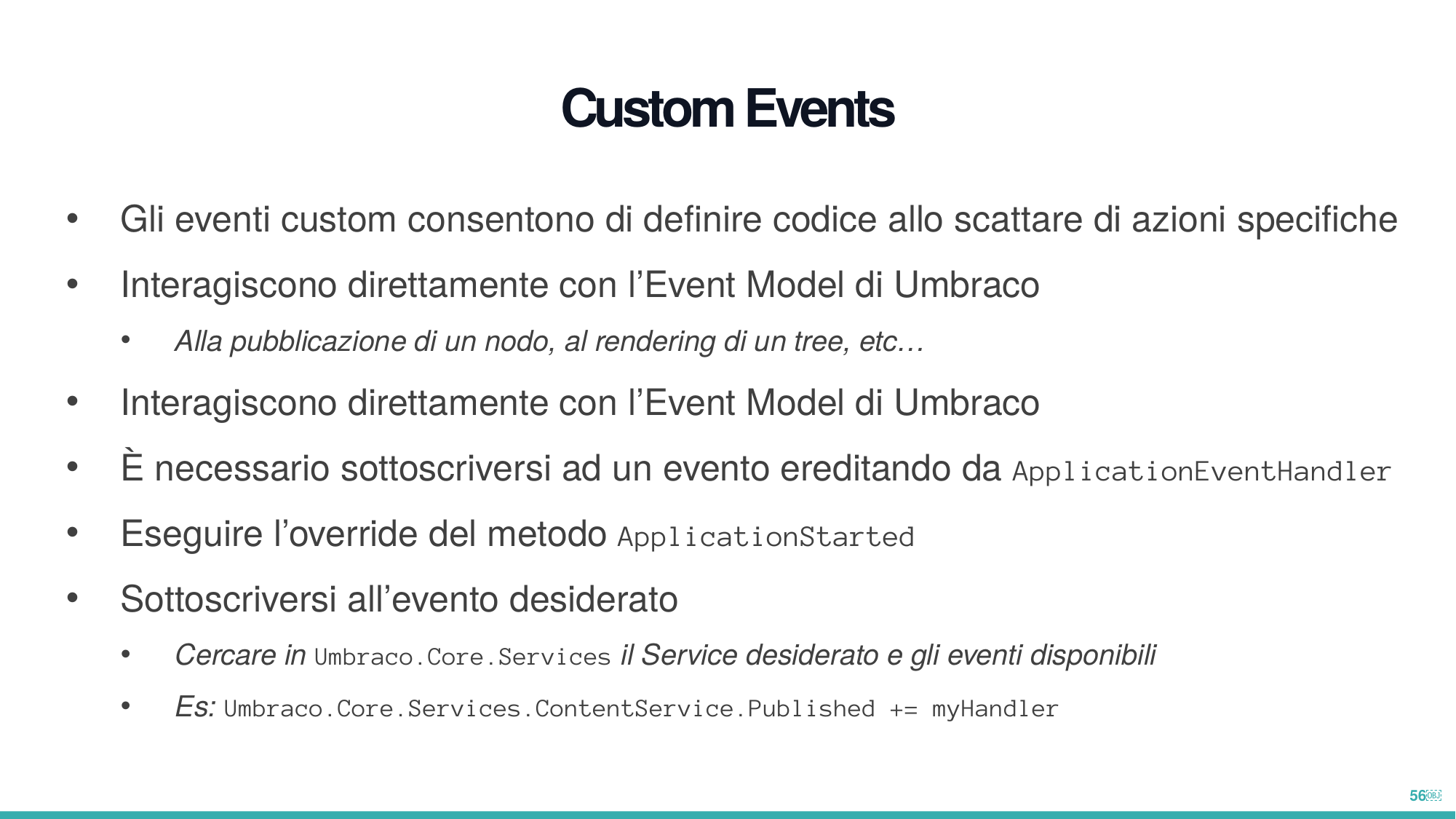

Custom Events
Gli eventi custom consentono di definire codice allo scattare di azioni specifiche
Interagiscono direttamente con l’Event Model di Umbraco
Alla pubblicazione di un nodo, al rendering di un tree, etc…
Interagiscono direttamente con l’Event Model di Umbraco
È necessario sottoscriversi ad un evento ereditando da ApplicationEventHandler
Eseguire l’override del metodo ApplicationStarted
Sottoscriversi all’evento desiderato
Cercare in Umbraco.Core.Services il Service desiderato e gli eventi disponibili
Es: Umbraco.Core.Services.ContentService.Published += myHandler